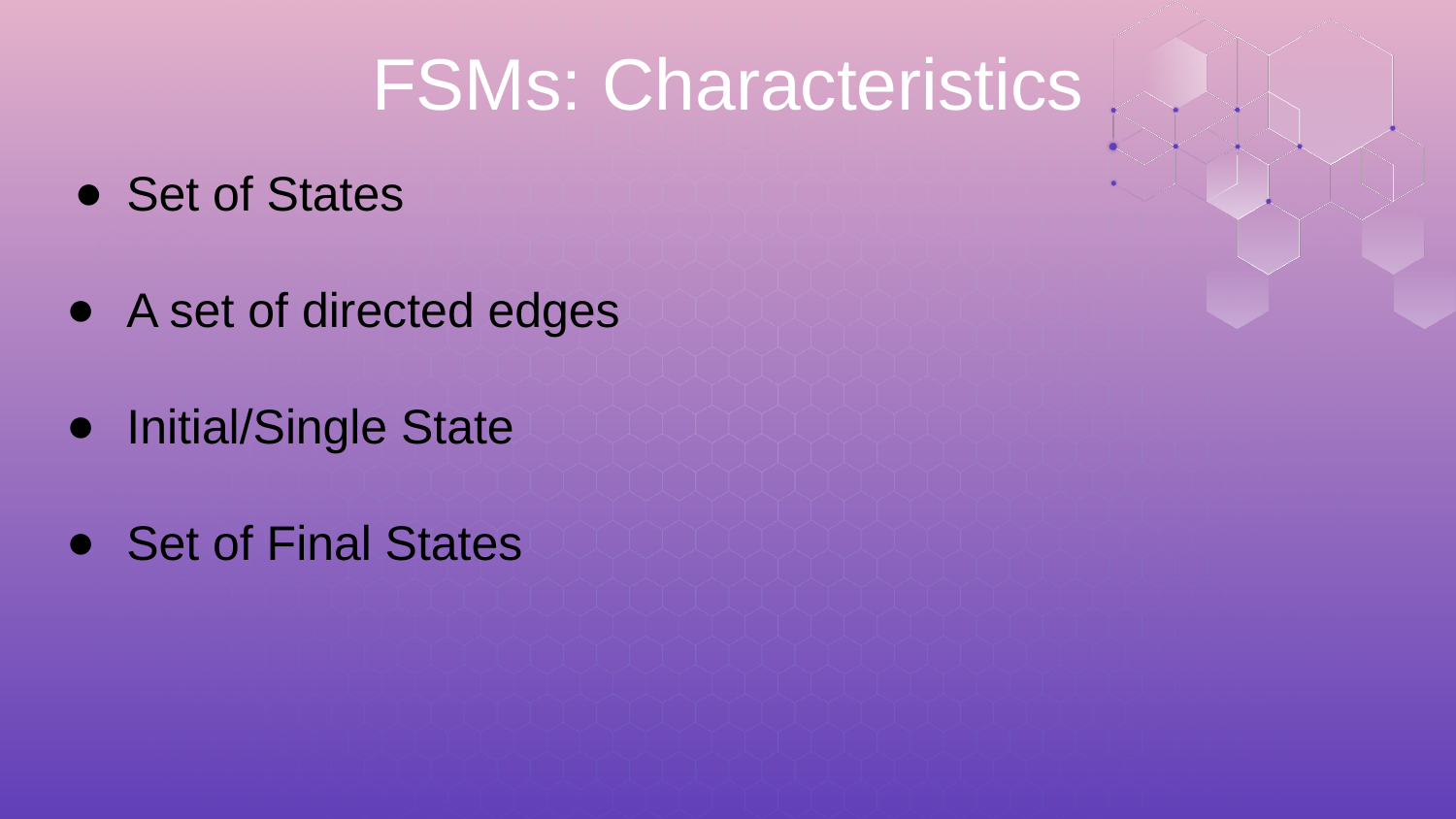

# FSMs: Characteristics
Set of States

A set of directed edges

Initial/Single State

Set of Final States